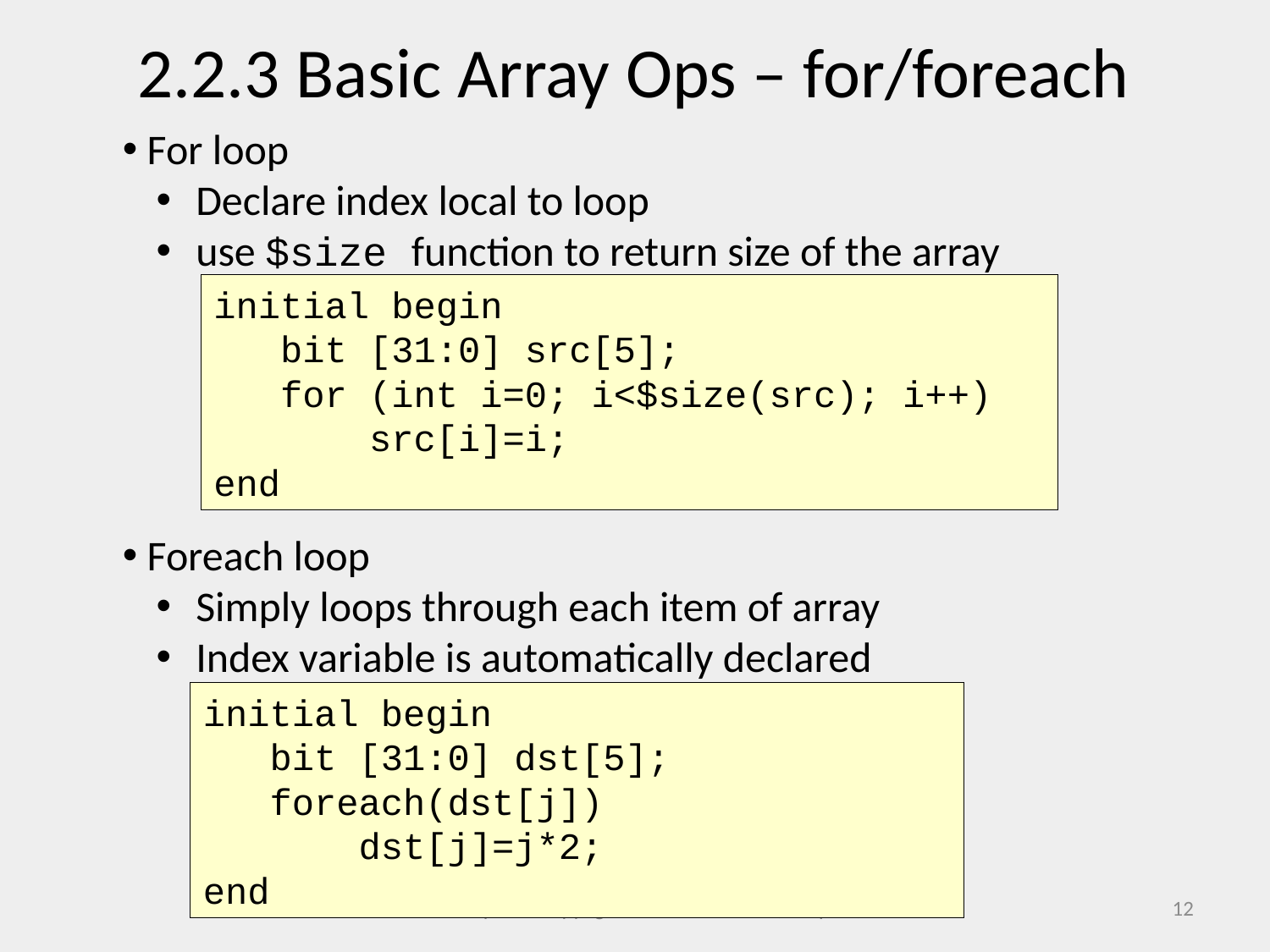

2.2.3 Basic Array Ops – for/foreach
 For loop
 Declare index local to loop
 use $size function to return size of the array

 Foreach loop
 Simply loops through each item of array
 Index variable is automatically declared

initial begin
   bit [31:0] src[5];
   for (int i=0; i<$size(src); i++)
       src[i]=i;
end
initial begin
   bit [31:0] dst[5];
   foreach(dst[j])
       dst[j]=j*2;
end
Chapter 2 Copyright 2011 G. Tumbush, C. Spear, v1.2
12